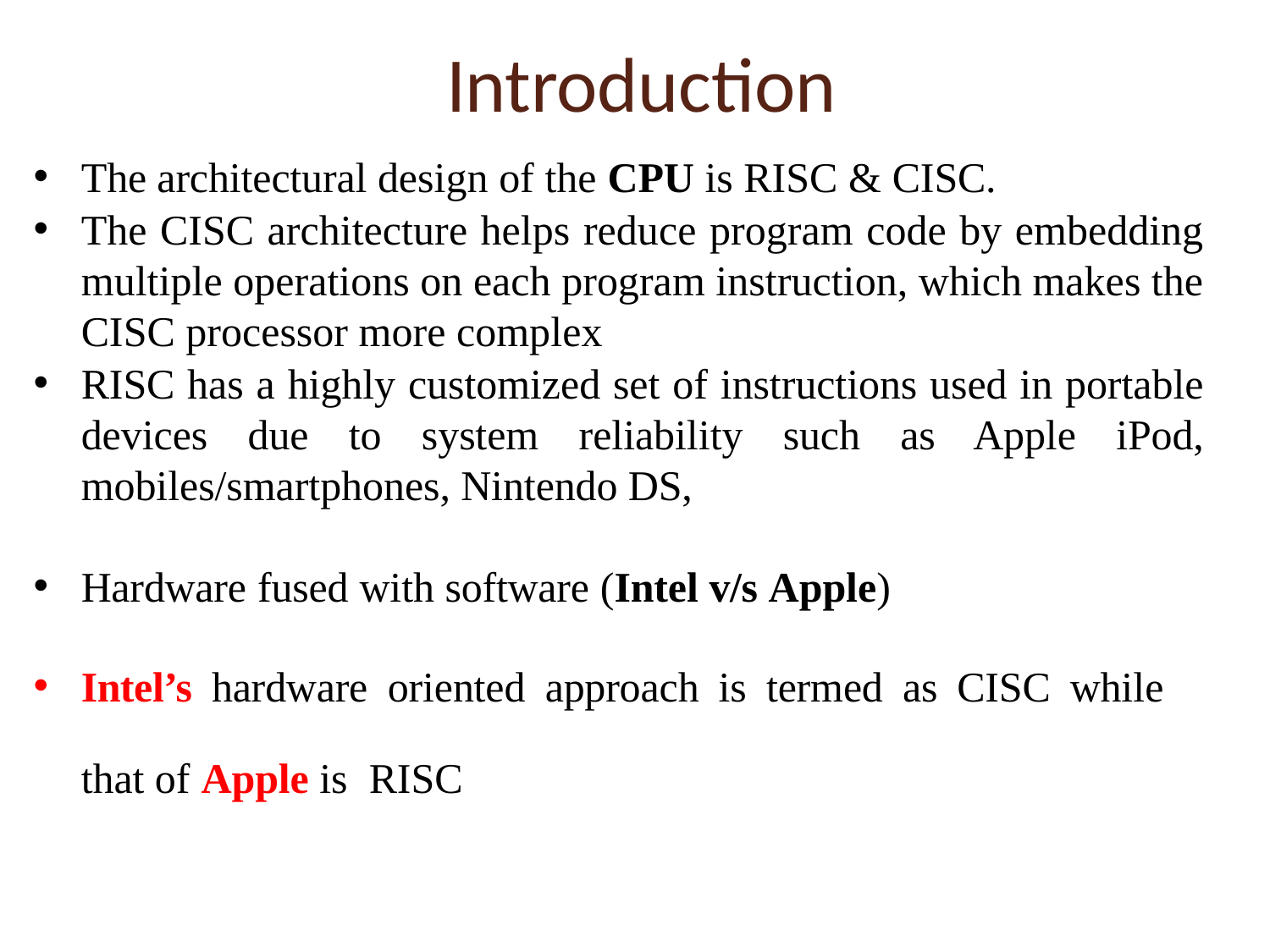

# Introduction
The architectural design of the CPU is RISC & CISC.
The CISC architecture helps reduce program code by embedding multiple operations on each program instruction, which makes the CISC processor more complex
RISC has a highly customized set of instructions used in portable devices due to system reliability such as Apple iPod, mobiles/smartphones, Nintendo DS,

Hardware fused with software (Intel v/s Apple)
Intel’s hardware oriented approach is termed as CISC while that of Apple is  RISC